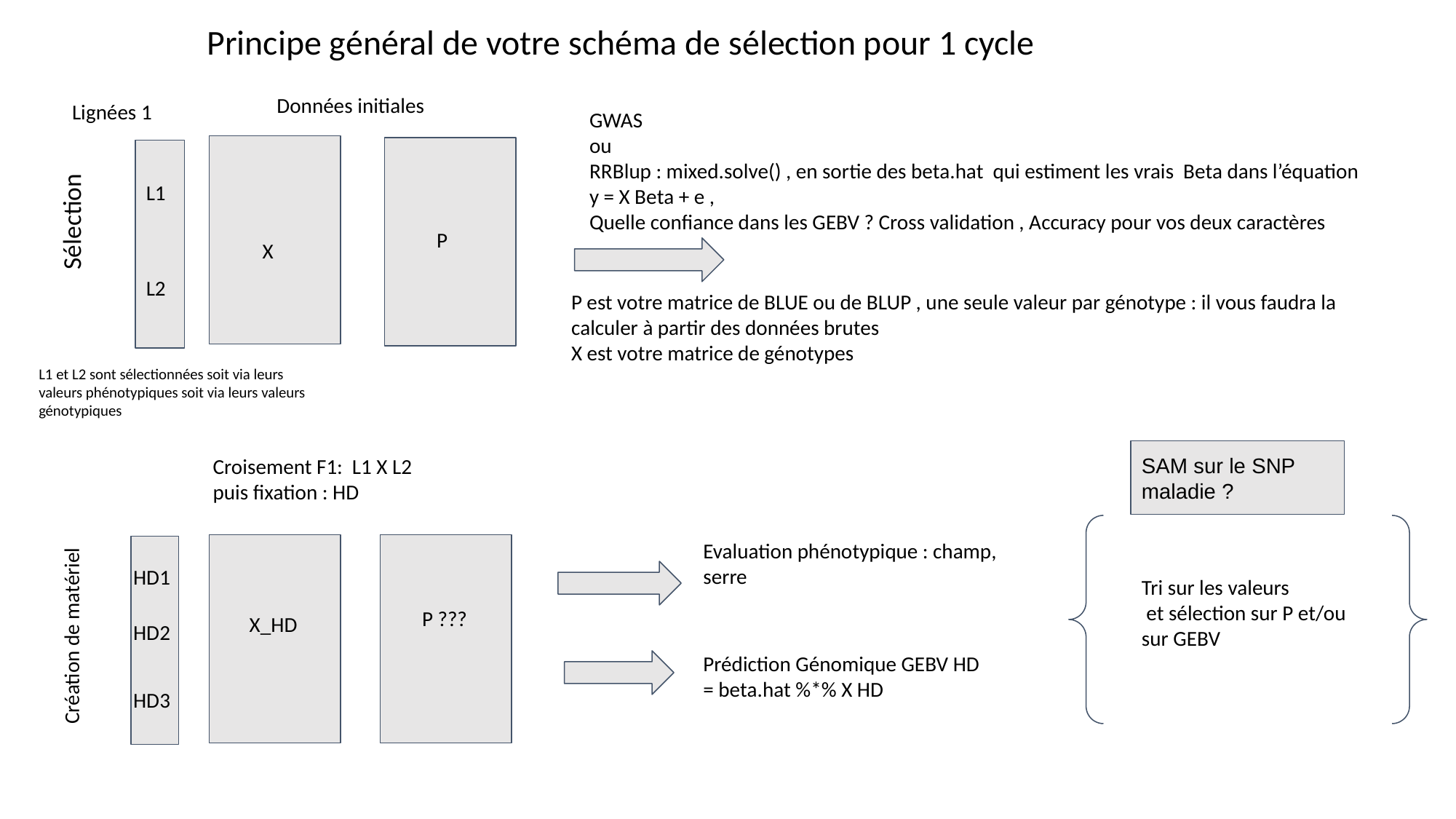

Principe général de votre schéma de sélection pour 1 cycle
Données initiales
Lignées 1
GWAS
ou
RRBlup : mixed.solve() , en sortie des beta.hat  qui estiment les vrais  Beta dans l’équation
y = X Beta + e ,
Quelle confiance dans les GEBV ? Cross validation , Accuracy pour vos deux caractères

L1
Sélection
P
X

L2
P est votre matrice de BLUE ou de BLUP , une seule valeur par génotype : il vous faudra la calculer à partir des données brutes
X est votre matrice de génotypes
L1 et L2 sont sélectionnées soit via leurs valeurs phénotypiques soit via leurs valeurs génotypiques
SAM sur le SNP maladie ?
Croisement F1:  L1 X L2
puis fixation : HD

Evaluation phénotypique : champ, serre

HD1

Tri sur les valeurs
 et sélection sur P et/ou sur GEBV
P ???
X_HD
Création de matériel
HD2
Prédiction Génomique GEBV HD = beta.hat %*% X HD

HD3